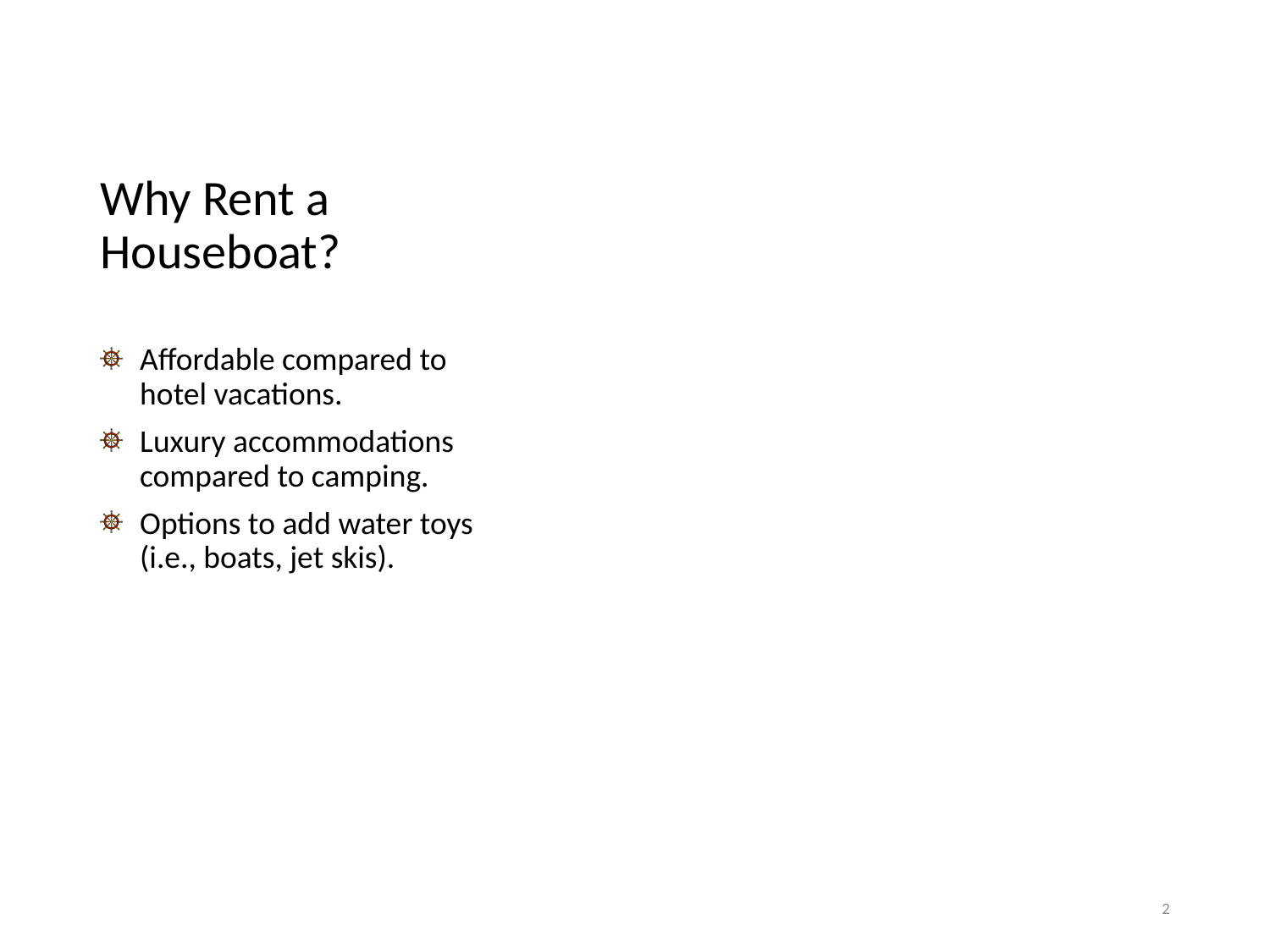

# Why Rent a Houseboat?

Affordable compared to hotel vacations.
Luxury accommodations compared to camping.
Options to add water toys (i.e., boats, jet skis).

2